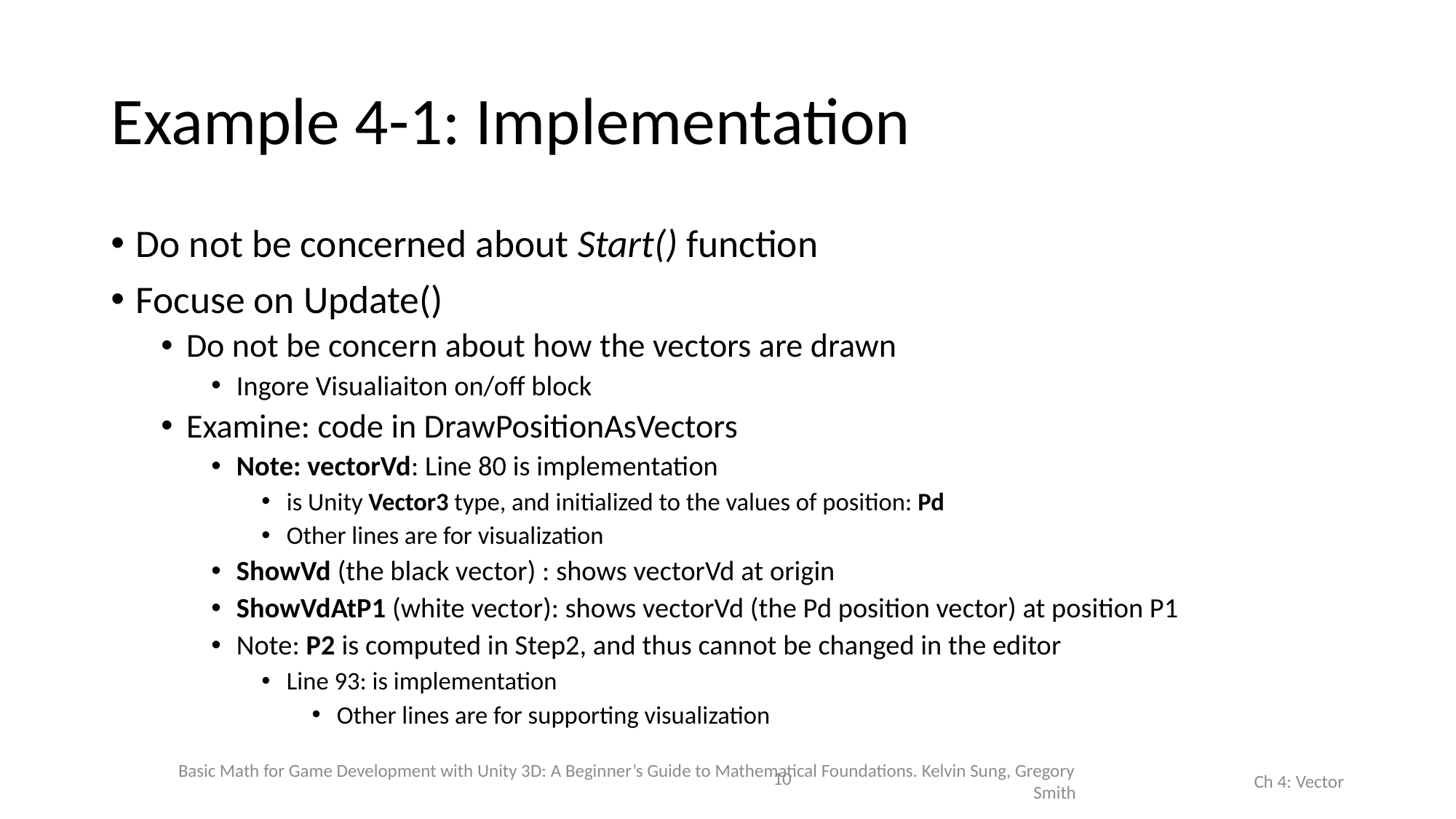

# Example 4-1: Implementation
Do not be concerned about Start() function
Focuse on Update()
Do not be concern about how the vectors are drawn
Ingore Visualiaiton on/off block
Examine: code in DrawPositionAsVectors
Note: vectorVd: Line 80 is implementation
is Unity Vector3 type, and initialized to the values of position: Pd
Other lines are for visualization
ShowVd (the black vector) : shows vectorVd at origin
ShowVdAtP1 (white vector): shows vectorVd (the Pd position vector) at position P1
Note: P2 is computed in Step2, and thus cannot be changed in the editor
Line 93: is implementation
Other lines are for supporting visualization